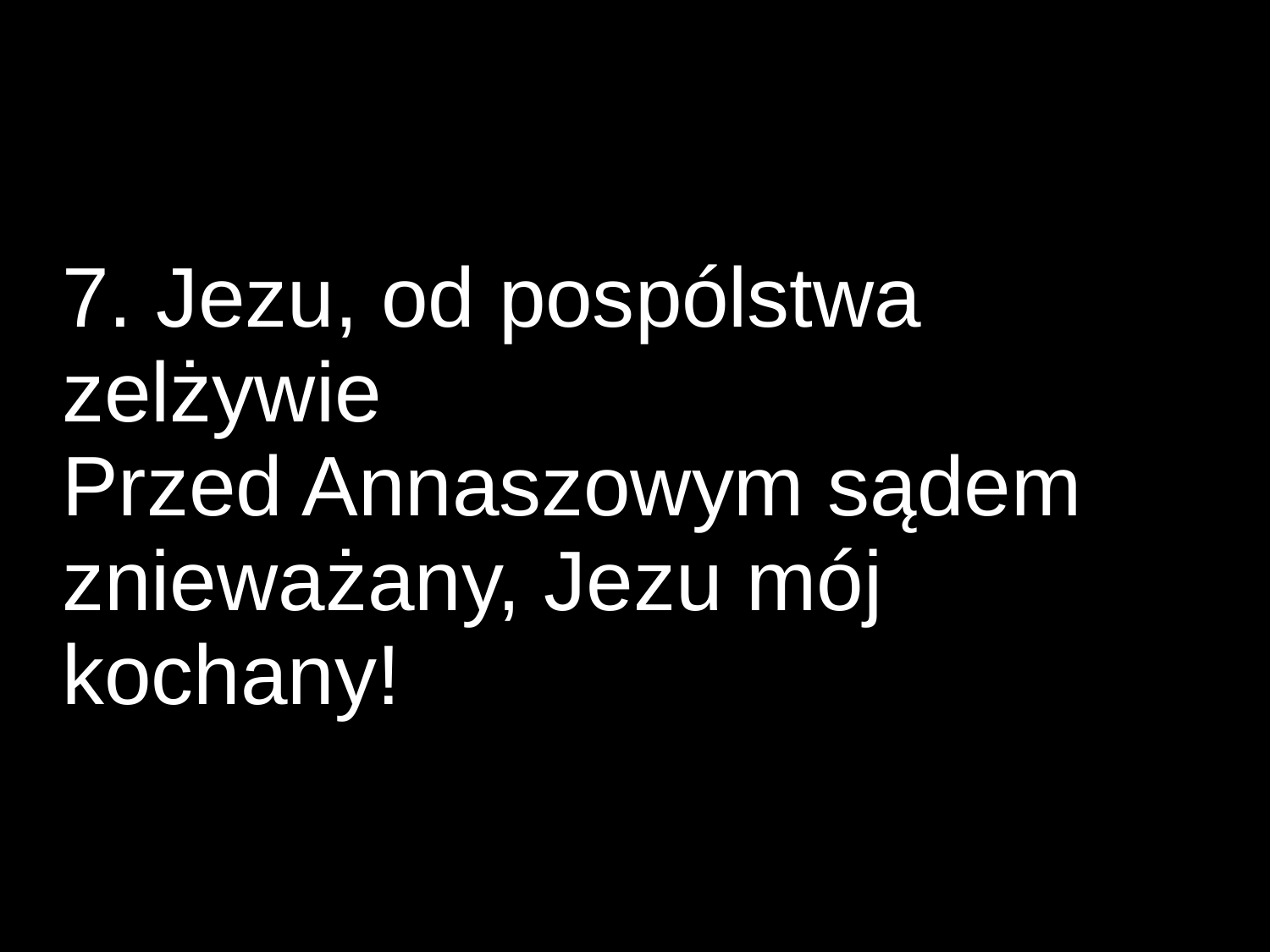

7. Jezu, od pospólstwa zelżywie
Przed Annaszowym sądem znieważany, Jezu mój kochany!